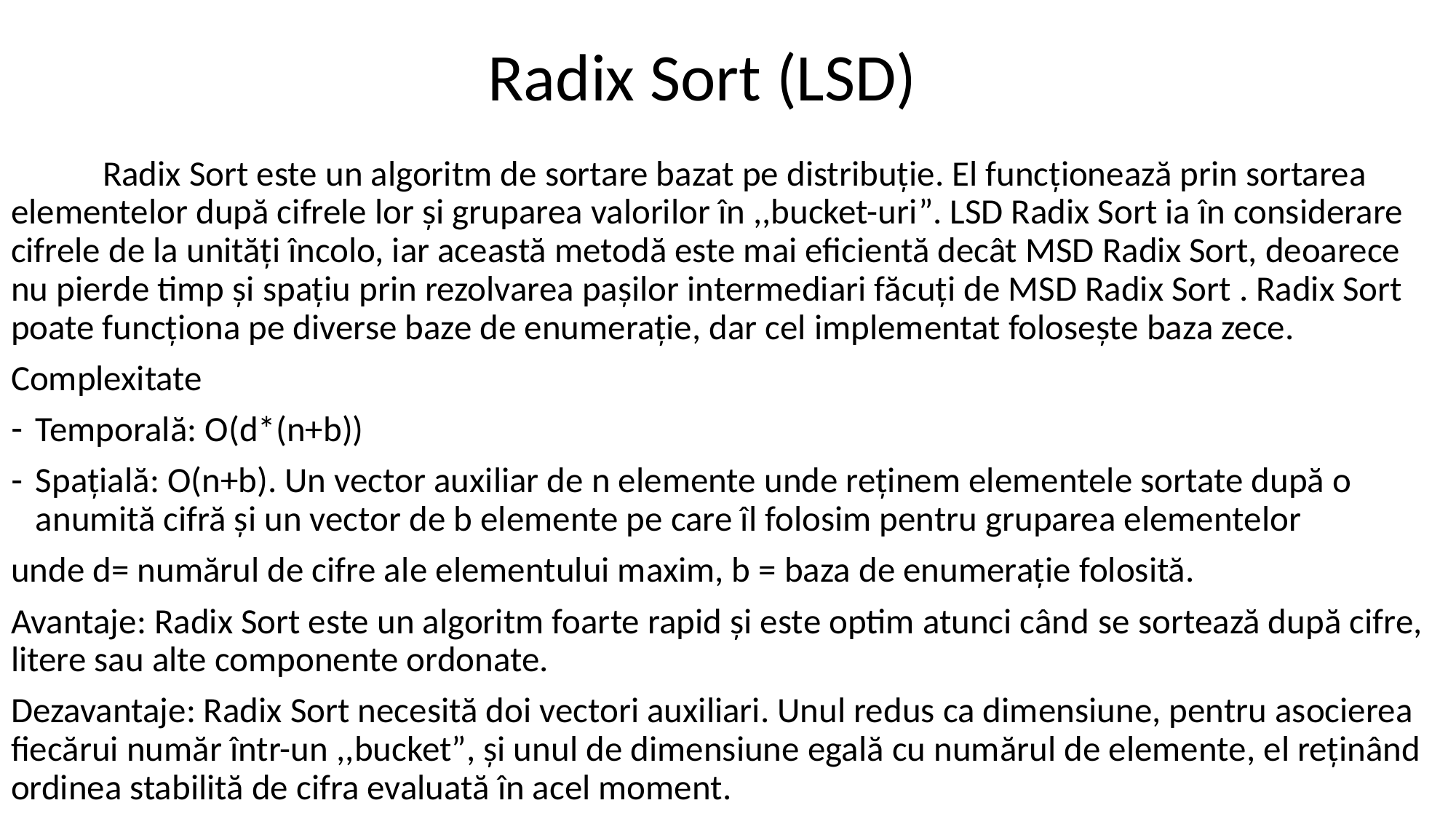

# Radix Sort (LSD)
	Radix Sort este un algoritm de sortare bazat pe distribuție. El funcționează prin sortarea elementelor după cifrele lor și gruparea valorilor în ,,bucket-uri”. LSD Radix Sort ia în considerare cifrele de la unități încolo, iar această metodă este mai eficientă decât MSD Radix Sort, deoarece nu pierde timp și spațiu prin rezolvarea pașilor intermediari făcuți de MSD Radix Sort . Radix Sort poate funcționa pe diverse baze de enumerație, dar cel implementat folosește baza zece.
Complexitate
Temporală: O(d*(n+b))
Spațială: O(n+b). Un vector auxiliar de n elemente unde reținem elementele sortate după o anumită cifră și un vector de b elemente pe care îl folosim pentru gruparea elementelor
unde d= numărul de cifre ale elementului maxim, b = baza de enumerație folosită.
Avantaje: Radix Sort este un algoritm foarte rapid și este optim atunci când se sortează după cifre, litere sau alte componente ordonate.
Dezavantaje: Radix Sort necesită doi vectori auxiliari. Unul redus ca dimensiune, pentru asocierea fiecărui număr într-un ,,bucket”, și unul de dimensiune egală cu numărul de elemente, el reținând ordinea stabilită de cifra evaluată în acel moment.